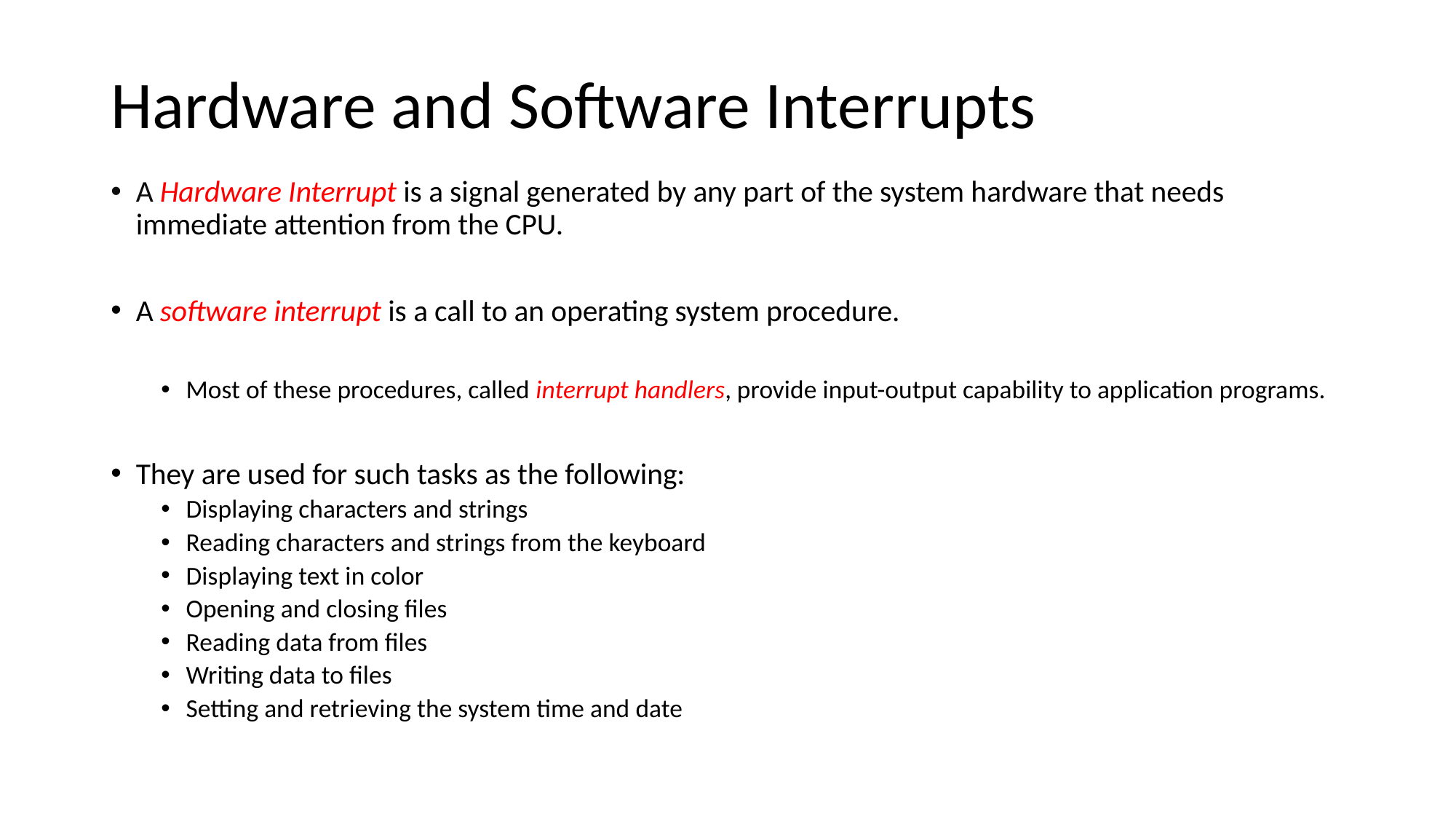

# Hardware and Software Interrupts
A Hardware Interrupt is a signal generated by any part of the system hardware that needs immediate attention from the CPU.

A software interrupt is a call to an operating system procedure.

Most of these procedures, called interrupt handlers, provide input-output capability to application programs.

They are used for such tasks as the following:
Displaying characters and strings
Reading characters and strings from the keyboard
Displaying text in color
Opening and closing files
Reading data from files
Writing data to files
Setting and retrieving the system time and date